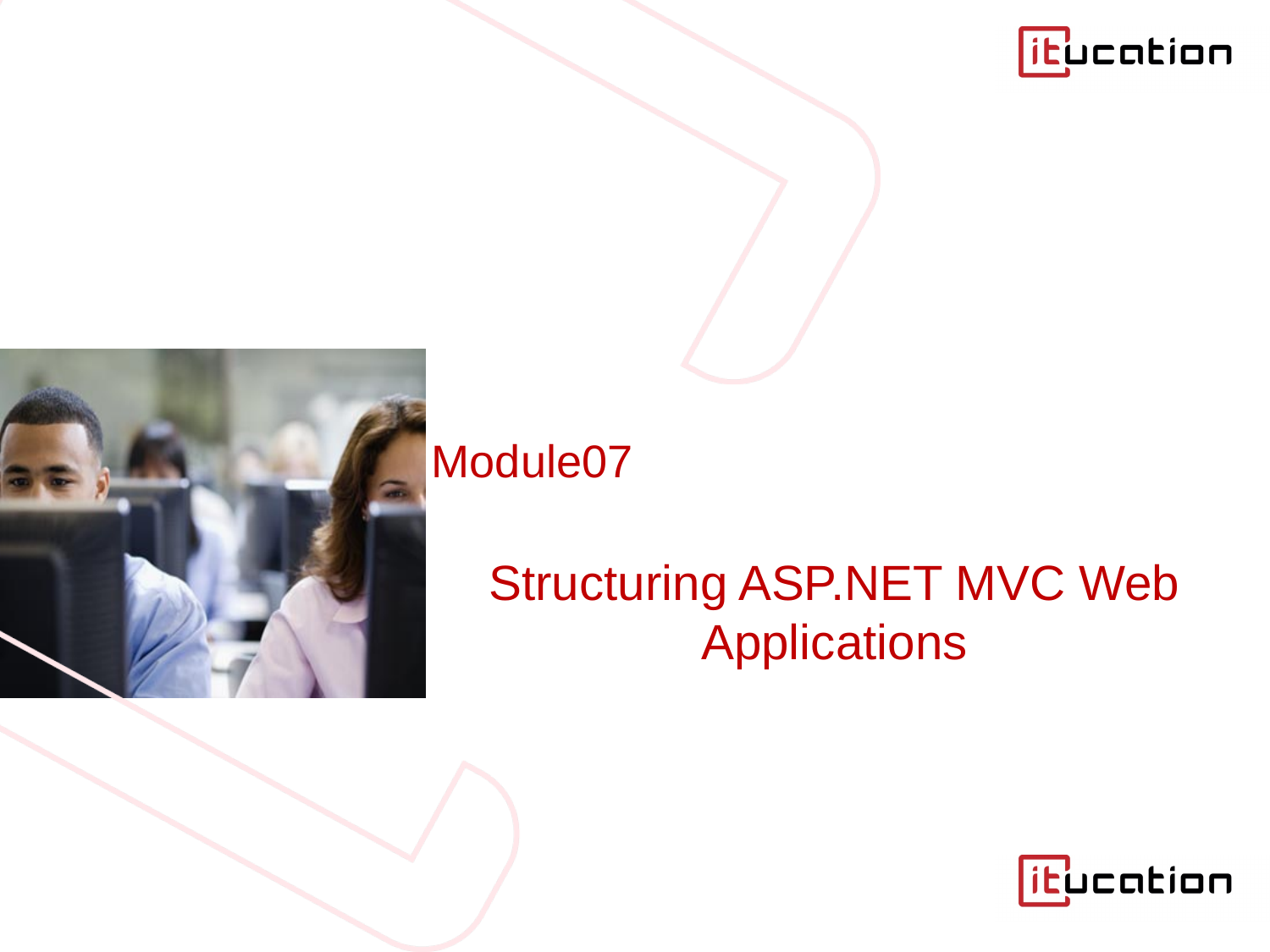

# Module07
Structuring ASP.NET MVC Web Applications